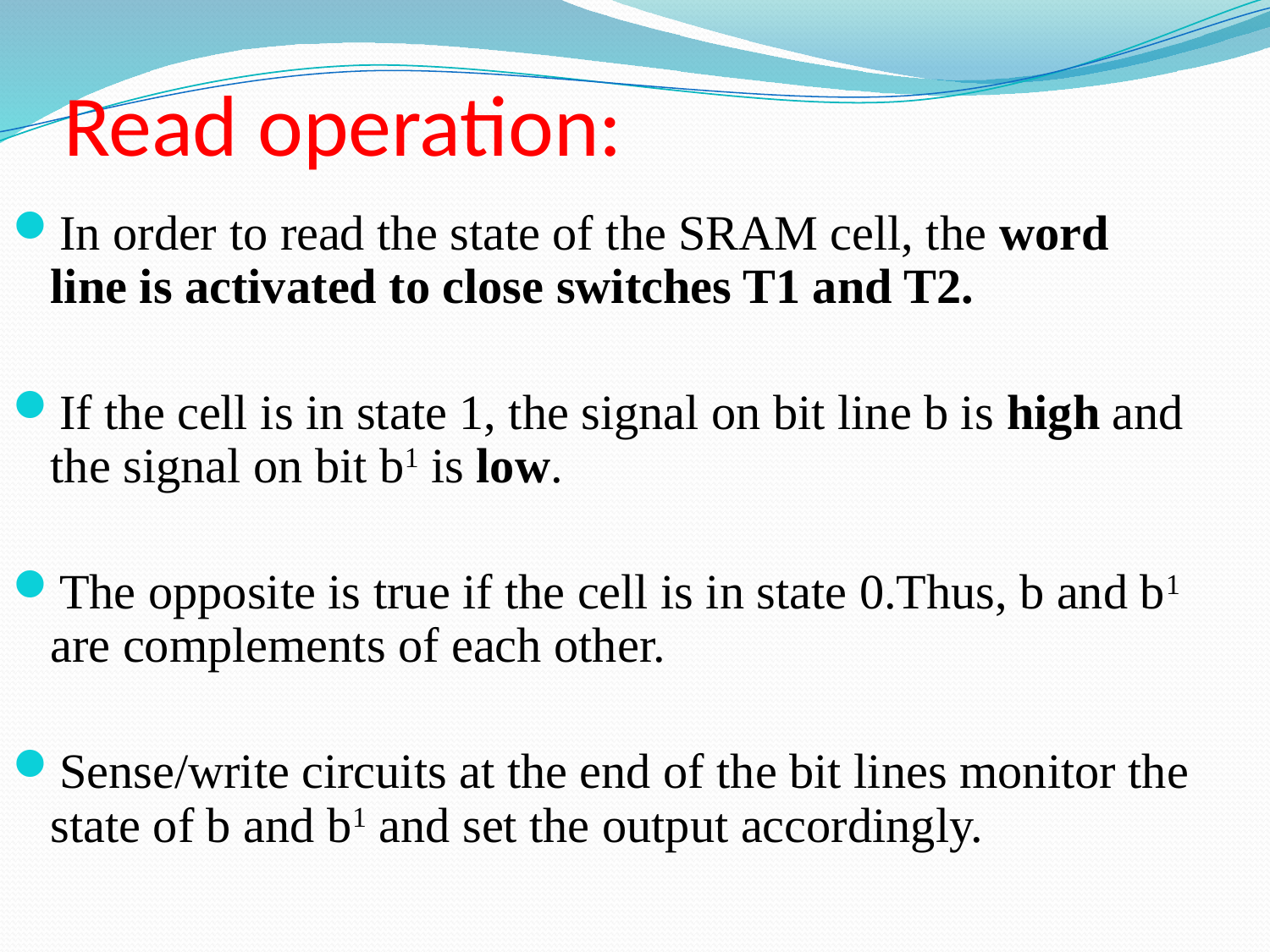

Read operation:
In order to read the state of the SRAM cell, the word line is activated to close switches T1 and T2.

If the cell is in state 1, the signal on bit line b is high and the signal on bit b1 is low.

The opposite is true if the cell is in state 0.Thus, b and b1 are complements of each other.

Sense/write circuits at the end of the bit lines monitor the state of b and b1 and set the output accordingly.